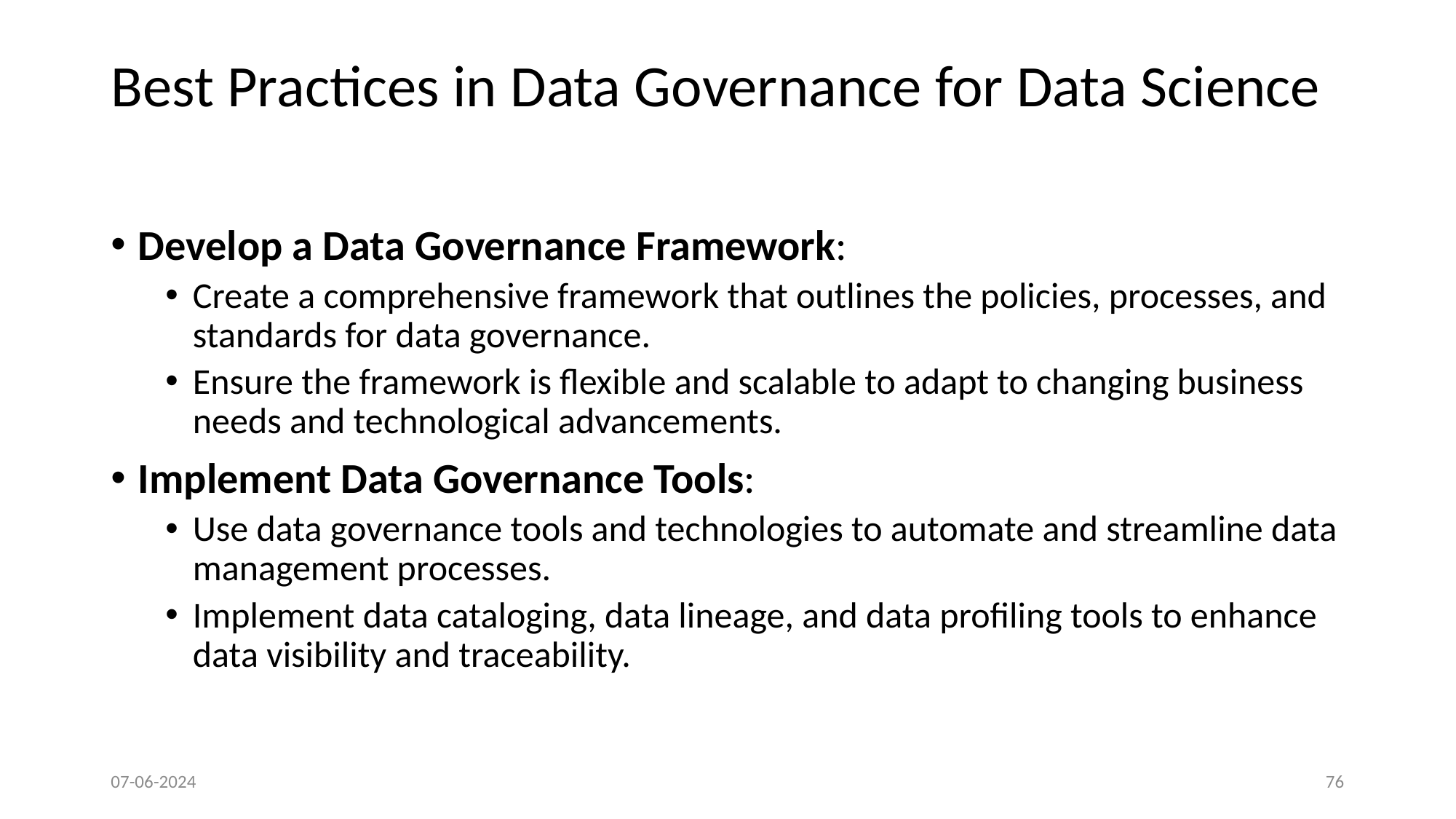

# Best Practices in Data Governance for Data Science
Develop a Data Governance Framework:
Create a comprehensive framework that outlines the policies, processes, and standards for data governance.
Ensure the framework is flexible and scalable to adapt to changing business needs and technological advancements.
Implement Data Governance Tools:
Use data governance tools and technologies to automate and streamline data management processes.
Implement data cataloging, data lineage, and data profiling tools to enhance data visibility and traceability.

07-06-2024
76